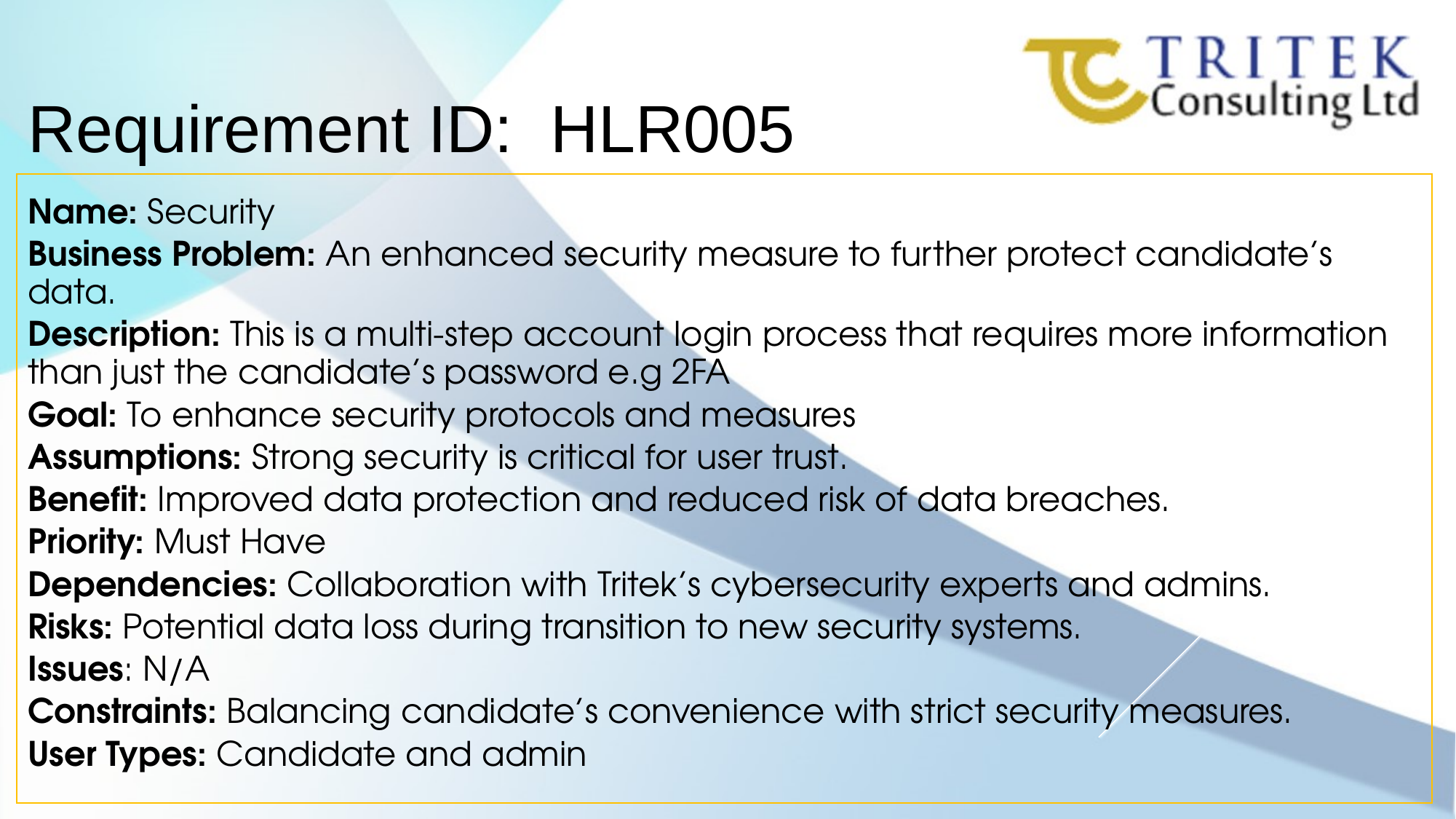

Requirement ID:  HLR005

Name: Security
Business Problem: An enhanced security measure to further protect candidate’s data.
Description: This is a multi-step account login process that requires more information than just the candidate’s password e.g 2FA
Goal: To enhance security protocols and measures
Assumptions: Strong security is critical for user trust.
Benefit: Improved data protection and reduced risk of data breaches.
Priority: Must Have
Dependencies: Collaboration with Tritek’s cybersecurity experts and admins.
Risks: Potential data loss during transition to new security systems.
Issues: N/A
Constraints: Balancing candidate’s convenience with strict security measures.
User Types: Candidate and admin